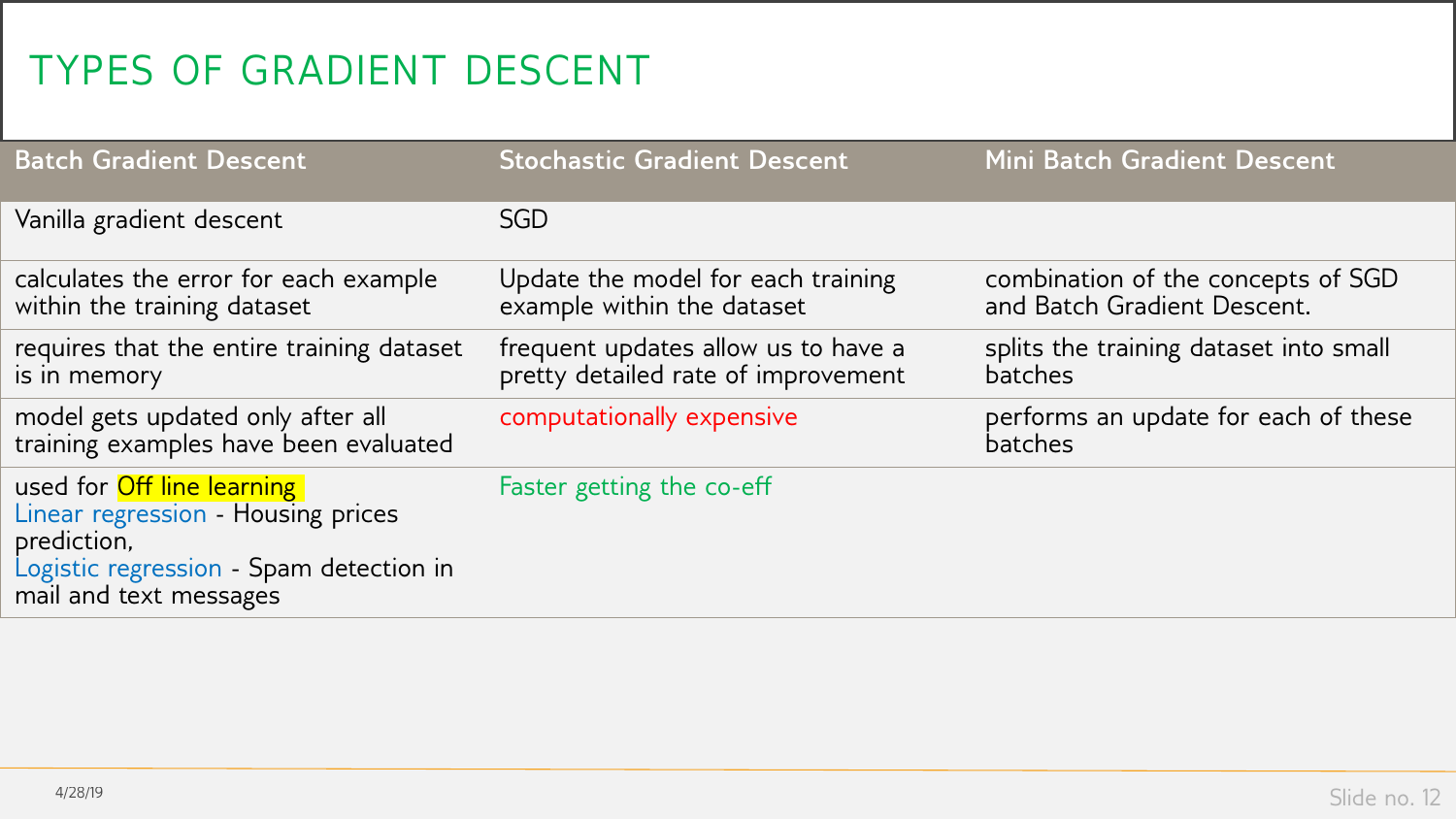

# Types of gradient descent
| Batch Gradient Descent | Stochastic Gradient Descent | Mini Batch Gradient Descent |
| --- | --- | --- |
| Vanilla gradient descent | SGD |  |
| calculates the error for each example within the training dataset | Update the model for each training example within the dataset | combination of the concepts of SGD and Batch Gradient Descent. |
| requires that the entire training dataset is in memory | frequent updates allow us to have a pretty detailed rate of improvement | splits the training dataset into small batches |
| model gets updated only after all training examples have been evaluated | computationally expensive | performs an update for each of these batches |
| used for Off line learning Linear regression - Housing prices prediction, Logistic regression - Spam detection in mail and text messages | Faster getting the co-eff |  |
4/28/19
Slide no. 12